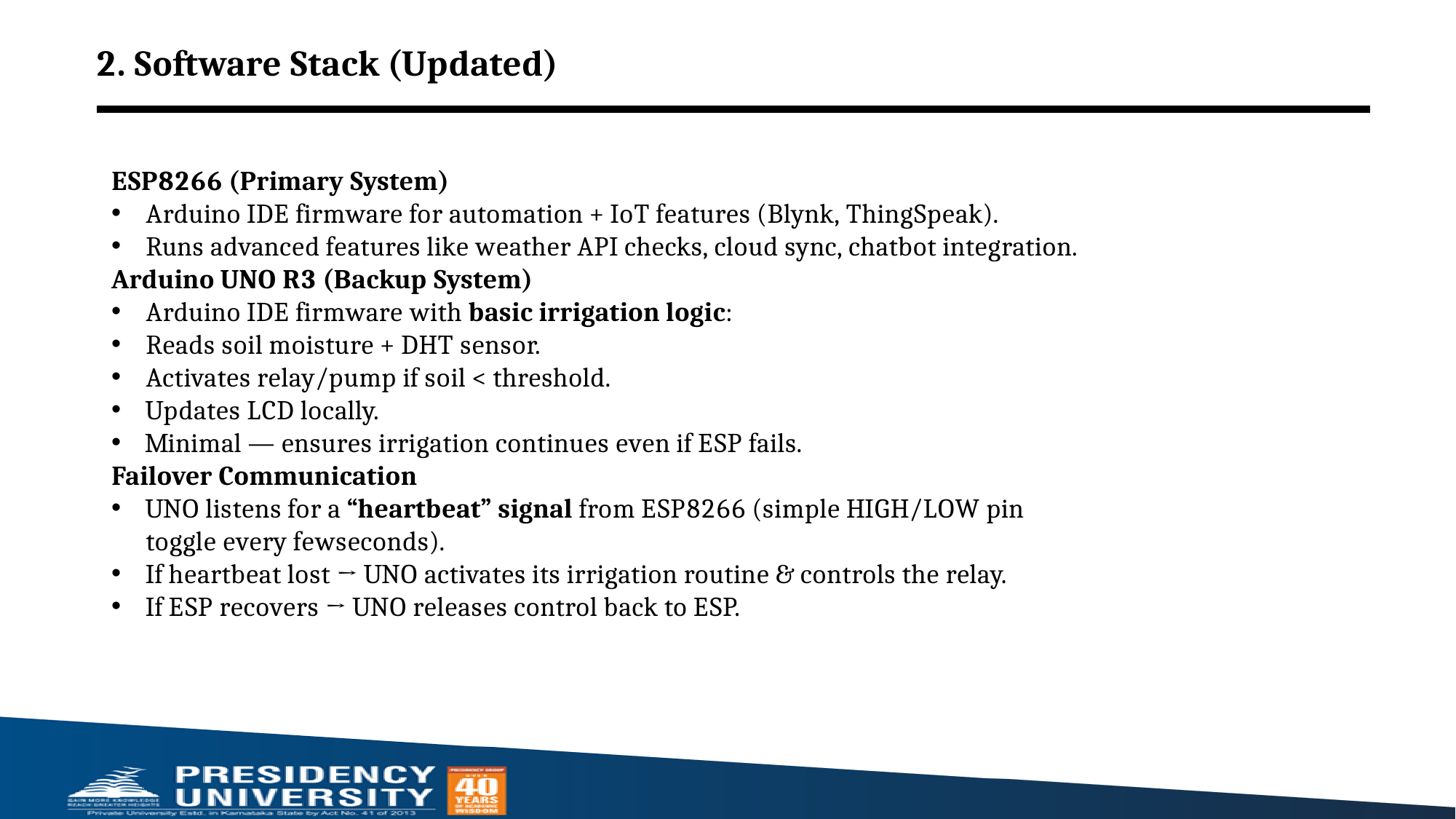

2. Software Stack (Updated)

ESP8266 (Primary System)
Arduino IDE firmware for automation + IoT features (Blynk, ThingSpeak).
Runs advanced features like weather API checks, cloud sync, chatbot integration.
Arduino UNO R3 (Backup System)
Arduino IDE firmware with basic irrigation logic:
Reads soil moisture + DHT sensor.
Activates relay/pump if soil < threshold.
Updates LCD locally.
Minimal — ensures irrigation continues even if ESP fails.
Failover Communication
UNO listens for a “heartbeat” signal from ESP8266 (simple HIGH/LOW pin toggle every fewseconds).
If heartbeat lost → UNO activates its irrigation routine & controls the relay.
If ESP recovers → UNO releases control back to ESP.